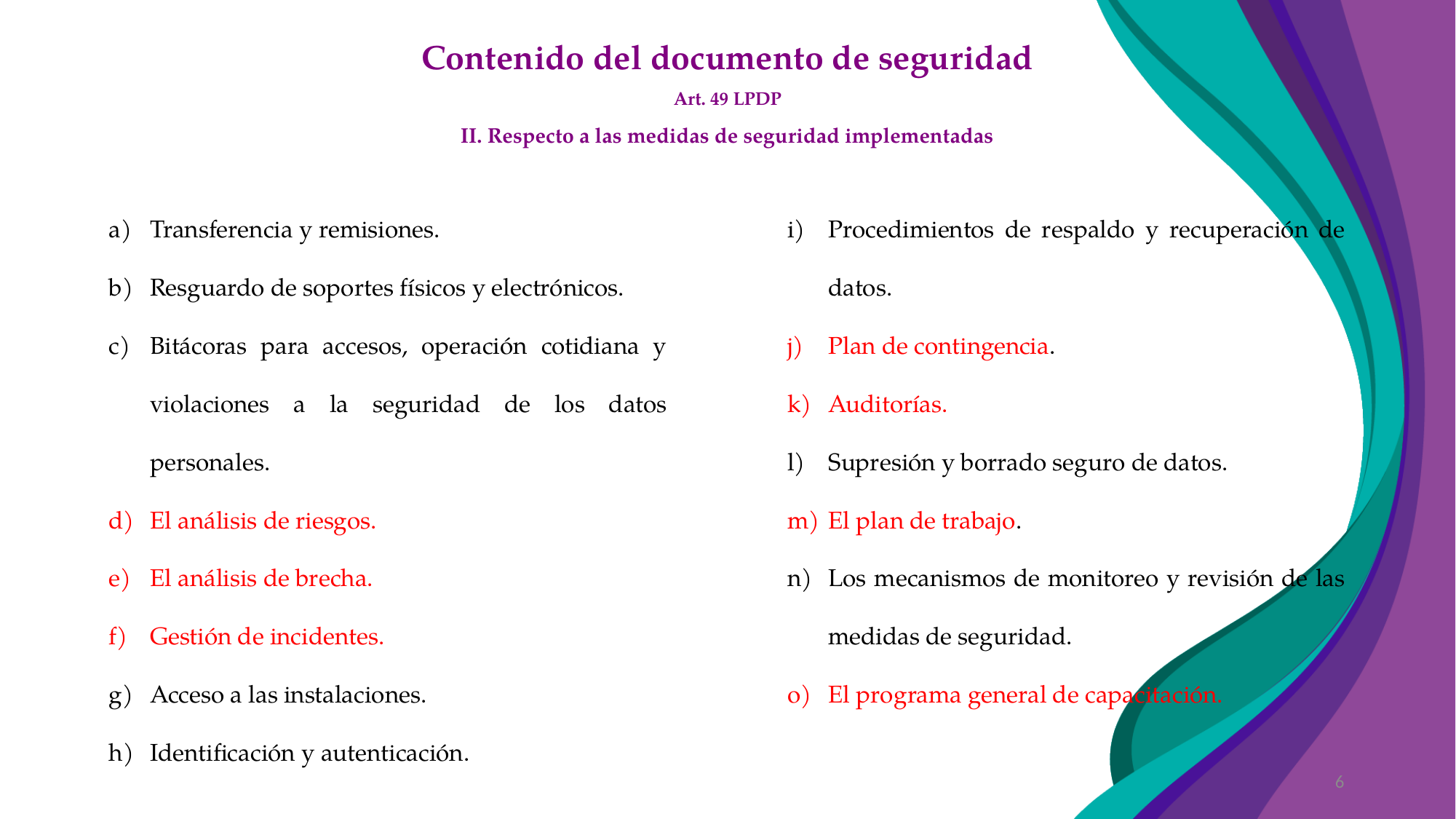

Contenido del documento de seguridad
Art. 49 LPDP
II. Respecto a las medidas de seguridad implementadas
Transferencia y remisiones.
Resguardo de soportes físicos y electrónicos.
Bitácoras para accesos, operación cotidiana y violaciones a la seguridad de los datos personales.
El análisis de riesgos.
El análisis de brecha.
Gestión de incidentes.
Acceso a las instalaciones.
Identificación y autenticación.
Procedimientos de respaldo y recuperación de datos.
Plan de contingencia.
Auditorías.
Supresión y borrado seguro de datos.
El plan de trabajo.
Los mecanismos de monitoreo y revisión de las medidas de seguridad.
El programa general de capacitación.
6